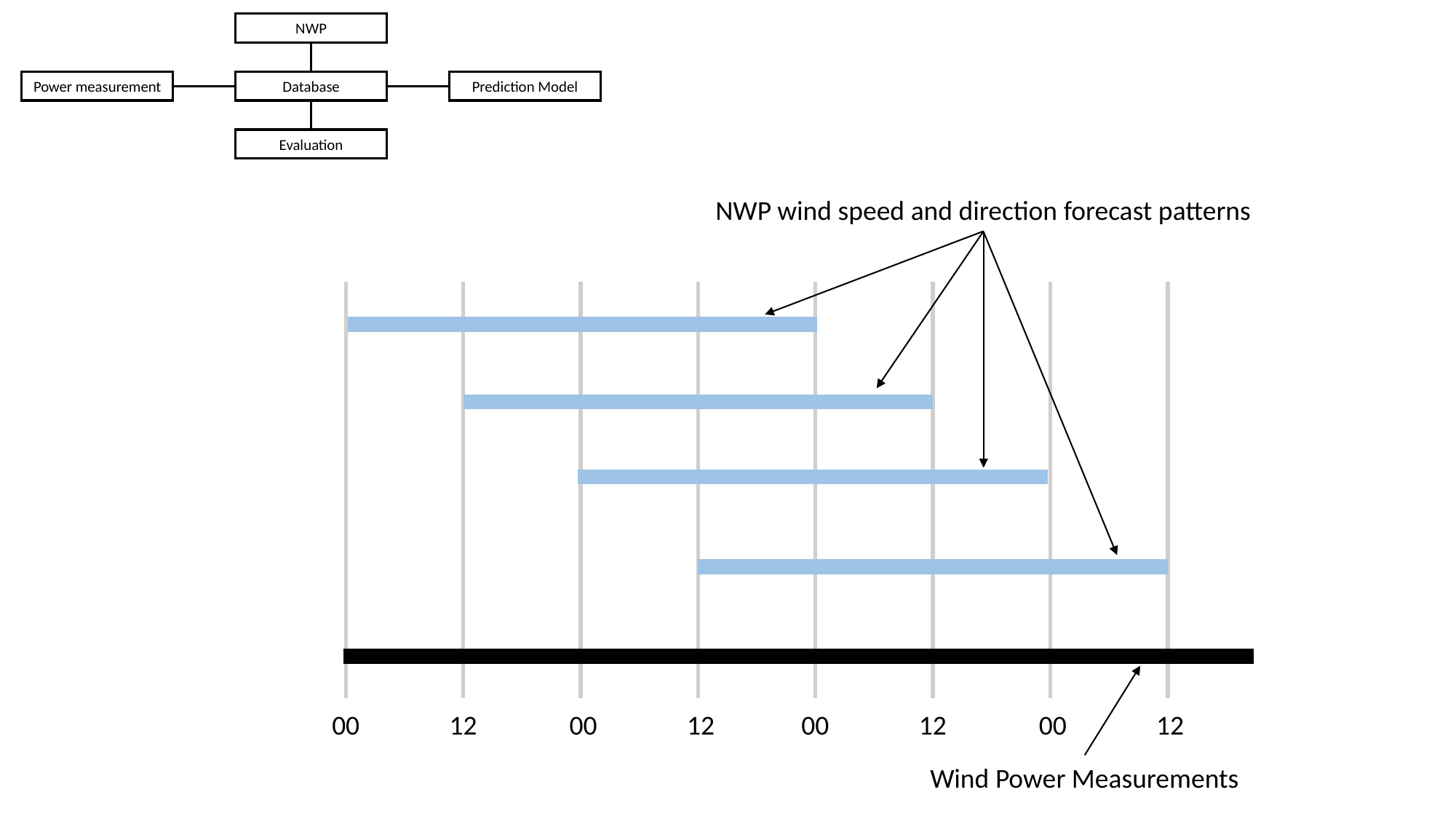

NWP
Prediction Model
Power measurement
Database
Evaluation
NWP wind speed and direction forecast patterns

00
12
00
12
00
12
00
12
Wind Power Measurements